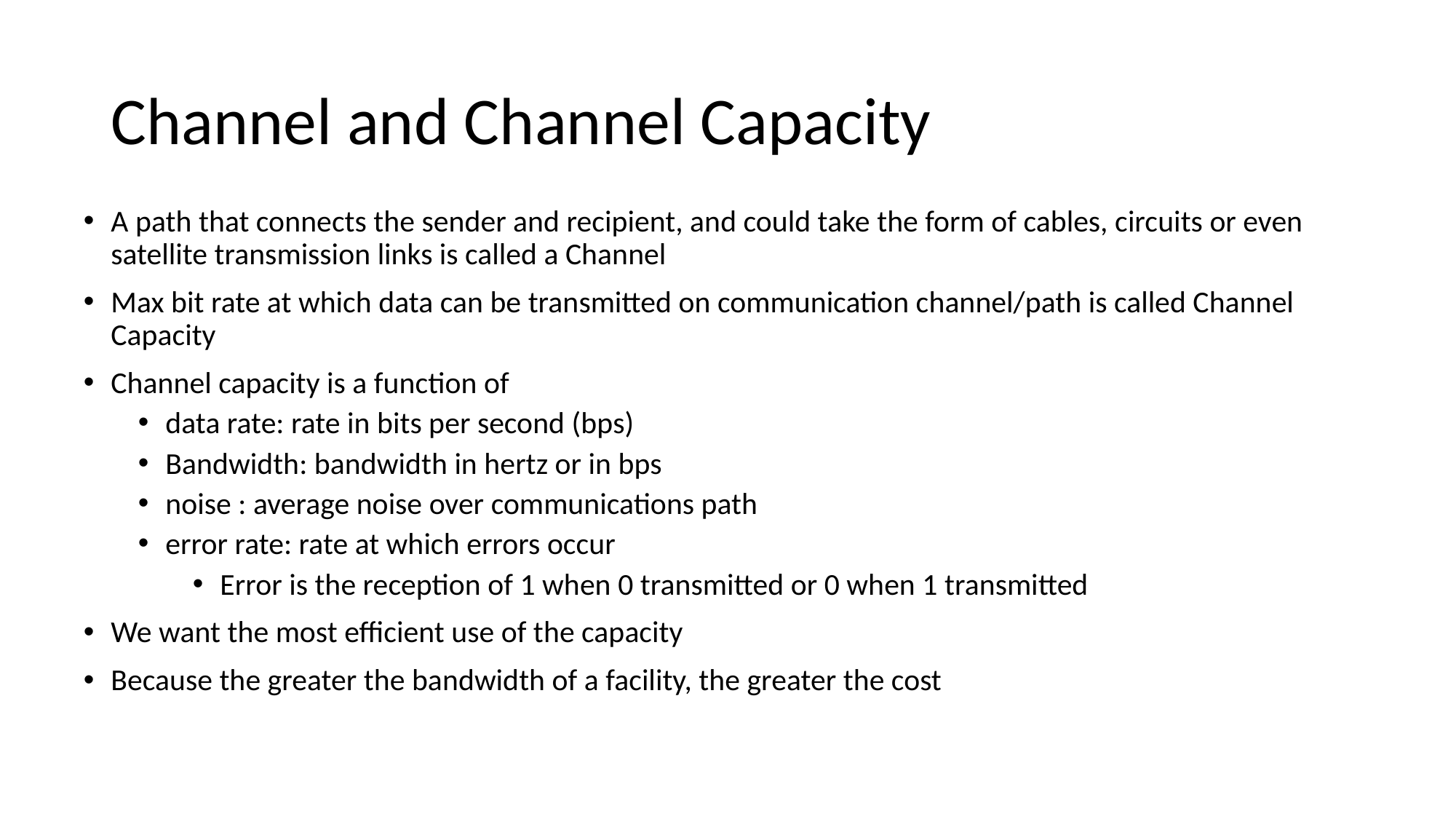

Channel and Channel Capacity
A path that connects the sender and recipient, and could take the form of cables, circuits or even satellite transmission links is called a Channel
Max bit rate at which data can be transmitted on communication channel/path is called Channel Capacity
Channel capacity is a function of
data rate: rate in bits per second (bps)
Bandwidth: bandwidth in hertz or in bps
noise : average noise over communications path
error rate: rate at which errors occur
Error is the reception of 1 when 0 transmitted or 0 when 1 transmitted
We want the most efficient use of the capacity
Because the greater the bandwidth of a facility, the greater the cost